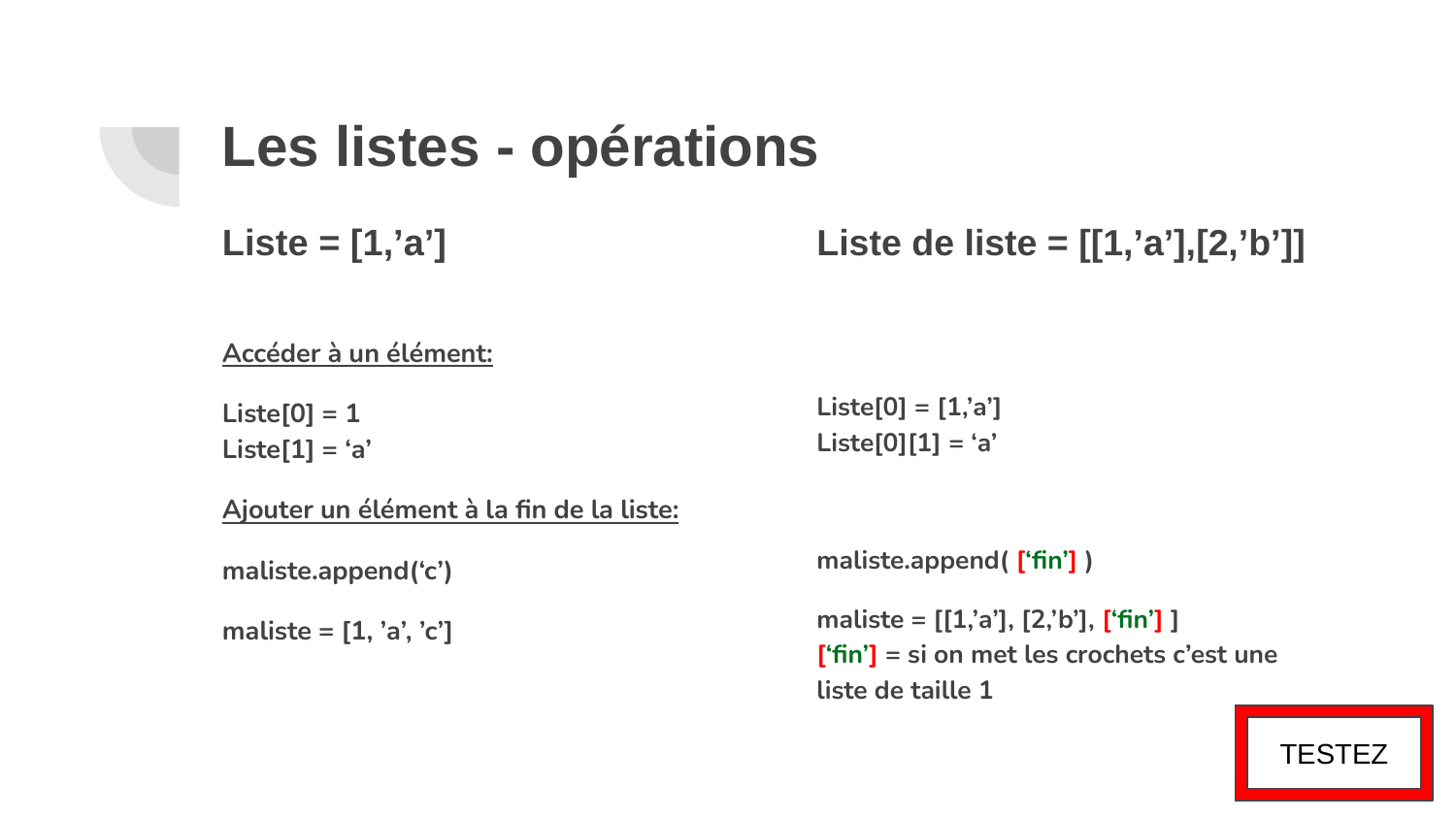

# Les listes - opérations
Liste = [1,’a’]
Liste de liste = [[1,’a’],[2,’b’]]
Accéder à un élément:
Liste[0] = 1
Liste[1] = ‘a’
Ajouter un élément à la fin de la liste:
maliste.append(‘c’)
maliste = [1, ’a’, ’c’]

Liste[0] = [1,’a’]
Liste[0][1] = ‘a’

maliste.append( [‘fin’] )
maliste = [[1,’a’], [2,’b’], [‘fin’] ]
[‘fin’] = si on met les crochets c’est une liste de taille 1
TESTEZ